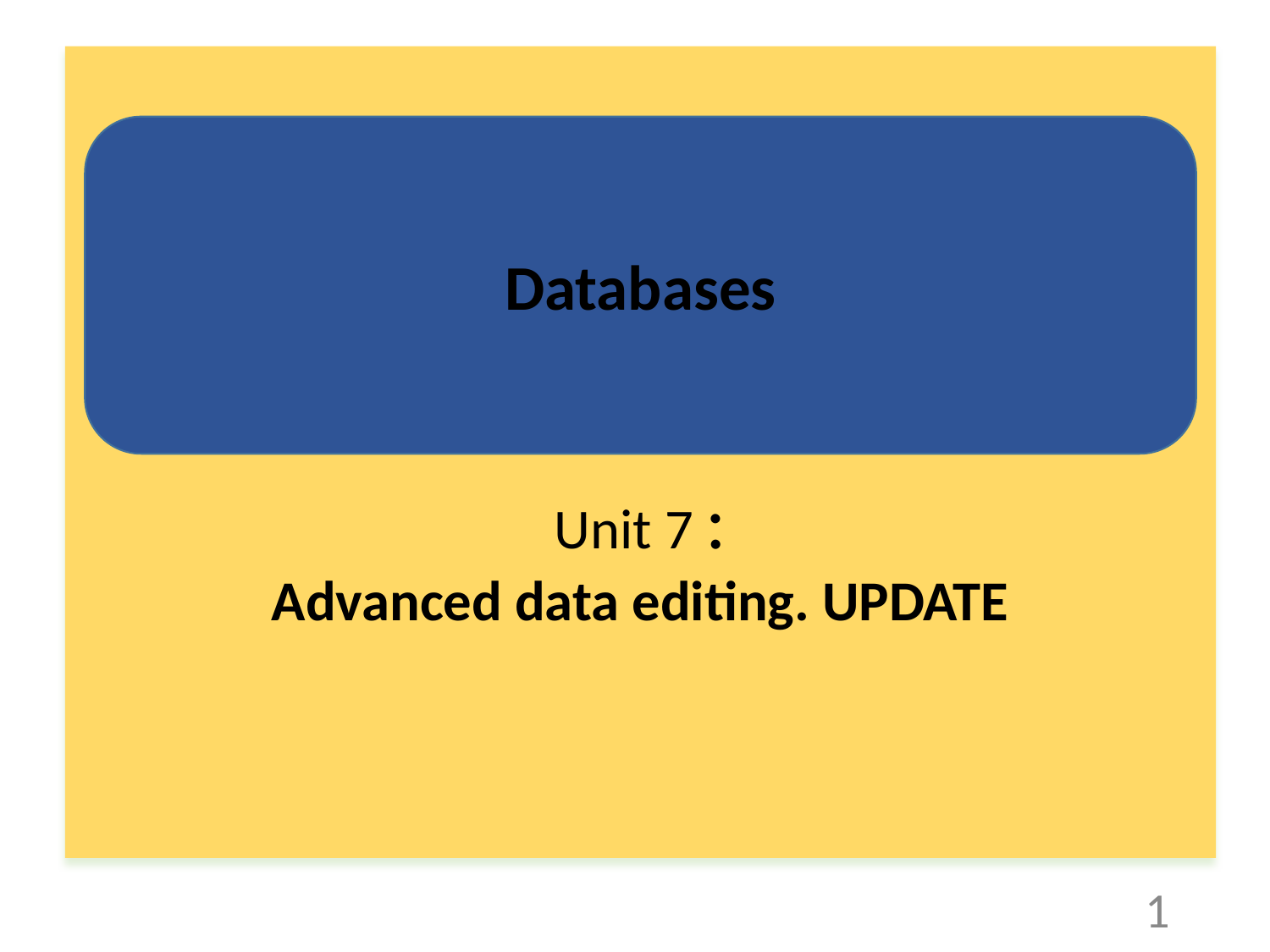

Unit 7 :
Advanced data editing. UPDATE

Databases
1